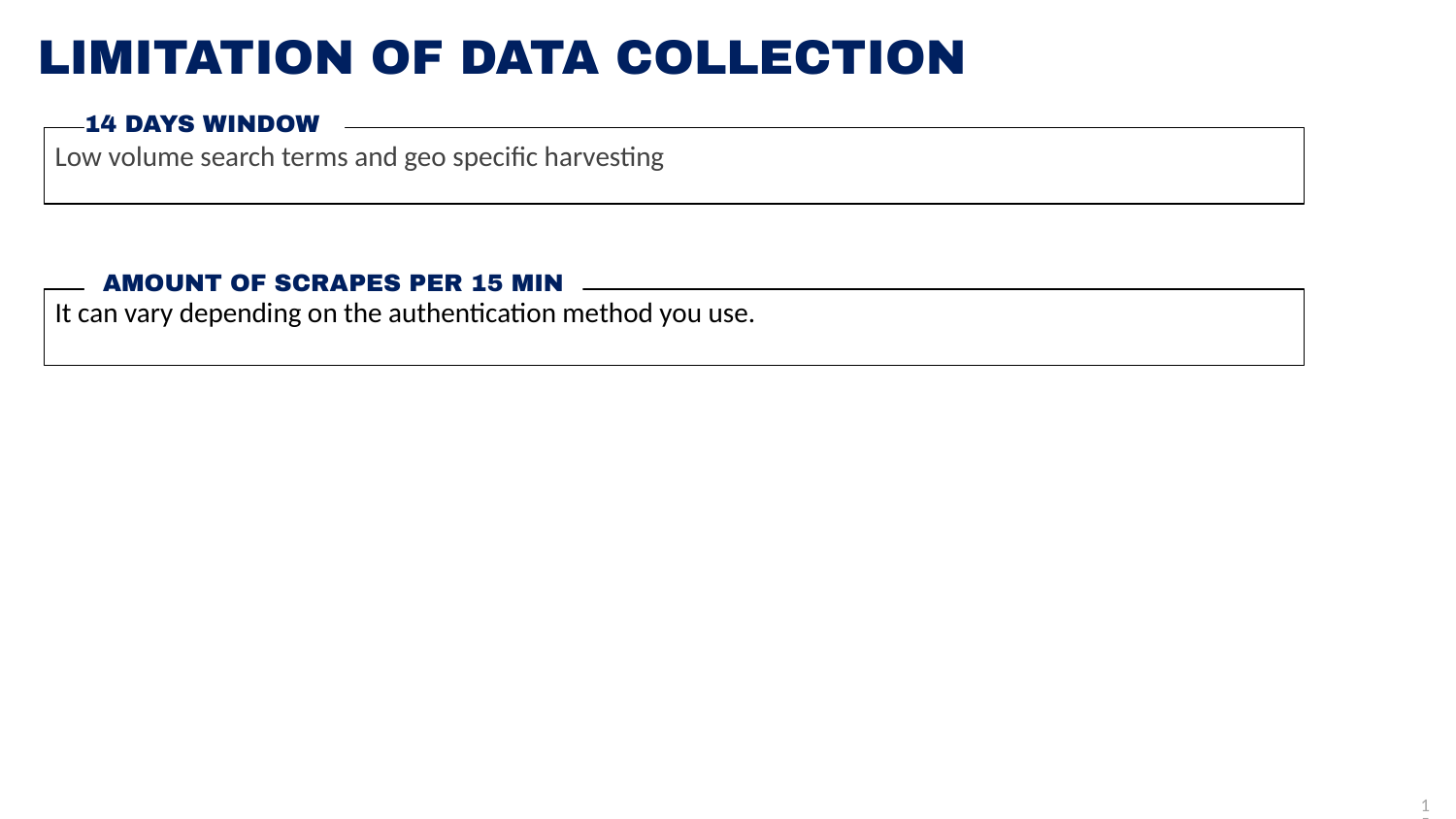

LIMITATION OF DATA COLLECTION
14 DAYS WINDOW
Low volume search terms and geo specific harvesting
AMOUNT OF SCRAPES PER 15 MIN
It can vary depending on the authentication method you use.
15